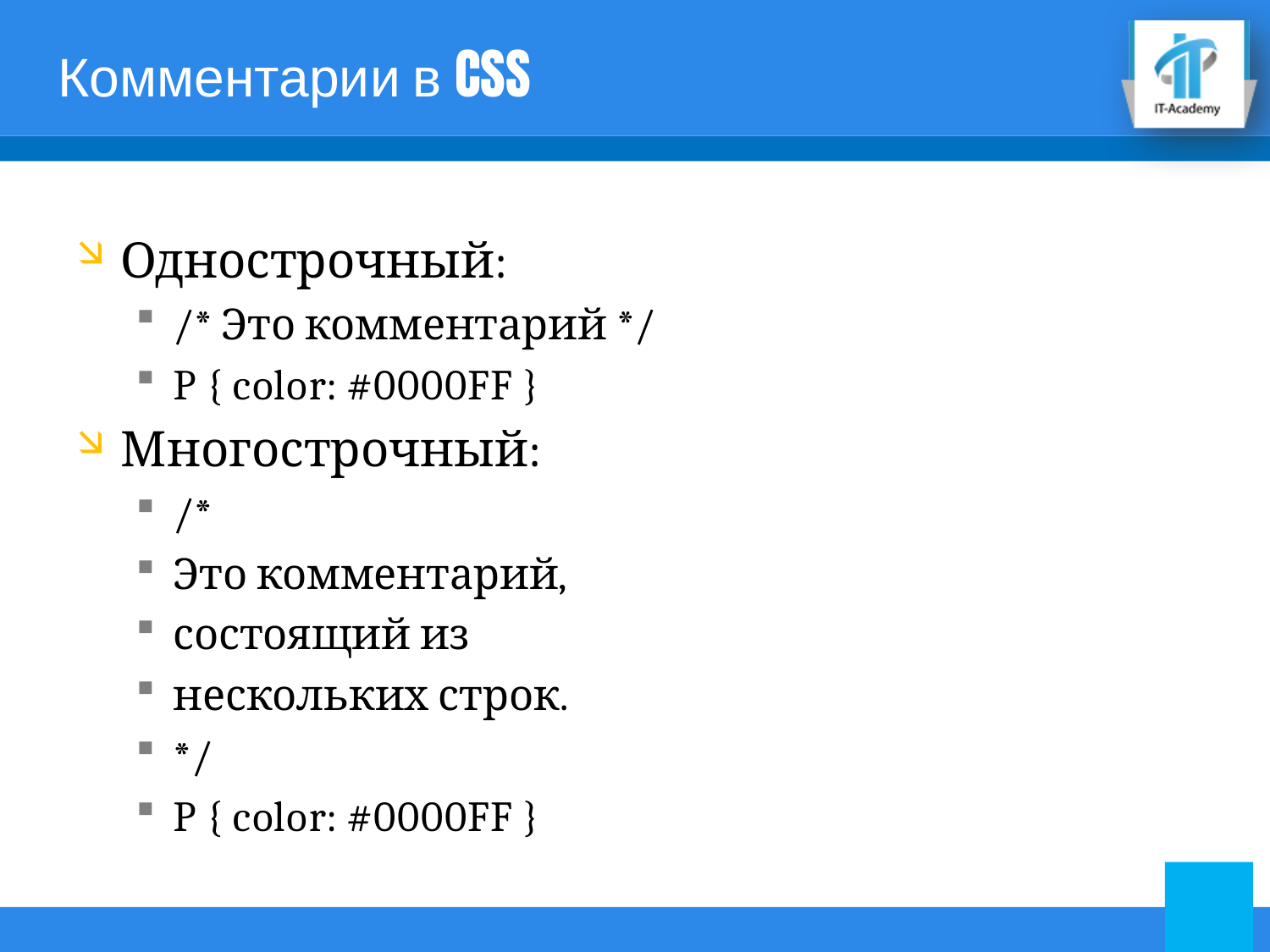

# Комментарии в CSS
Однострочный:
/* Это комментарий */
P { color: #0000FF }
Многострочный:
/*
Это комментарий,
состоящий из
нескольких строк.
*/
P { color: #0000FF }